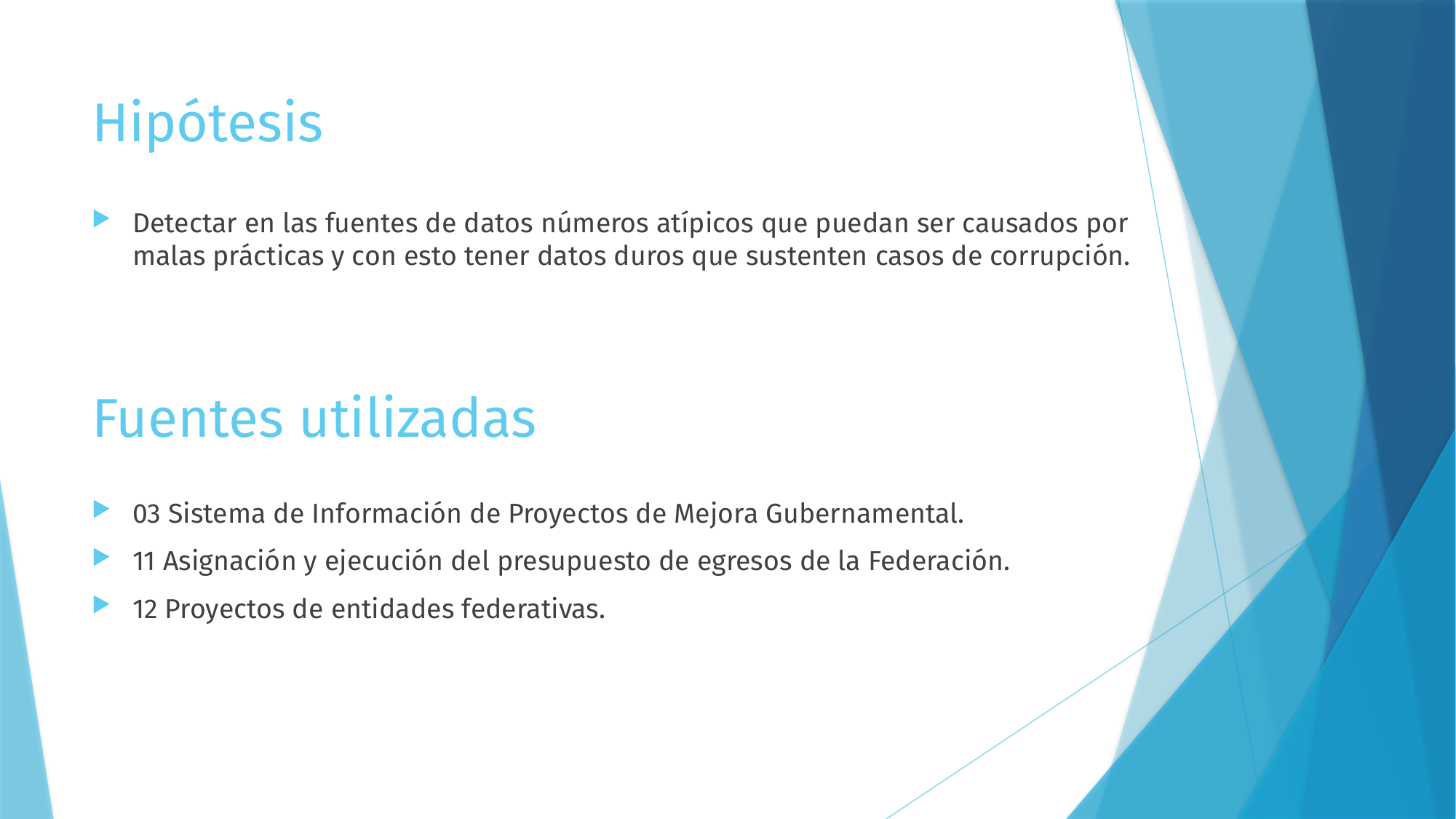

# Hipótesis
Detectar en las fuentes de datos números atípicos que puedan ser causados por malas prácticas y con esto tener datos duros que sustenten casos de corrupción.

Fuentes utilizadas
03 Sistema de Información de Proyectos de Mejora Gubernamental.
11 Asignación y ejecución del presupuesto de egresos de la Federación.
12 Proyectos de entidades federativas.